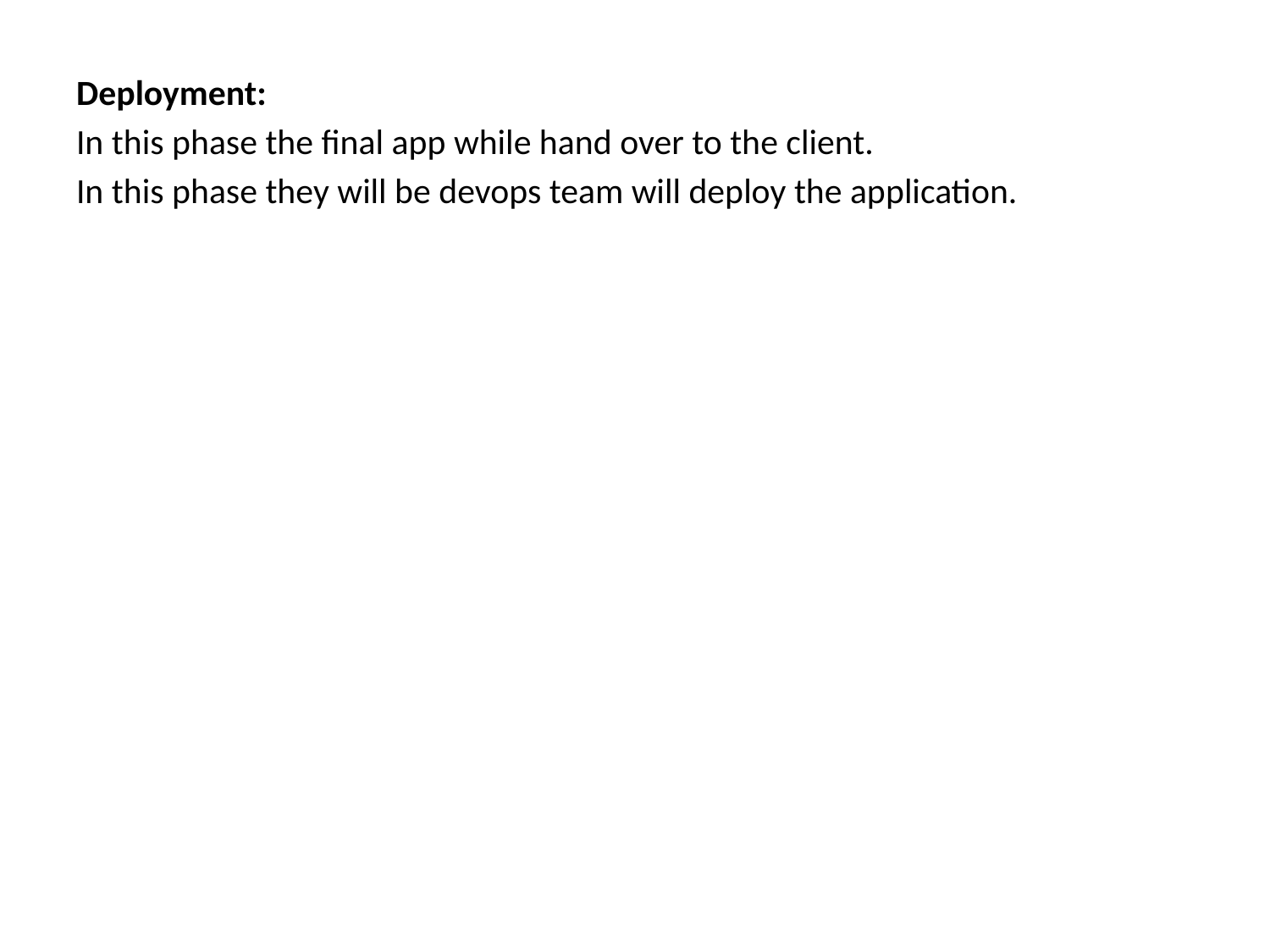

Deployment:
In this phase the final app while hand over to the client.
In this phase they will be devops team will deploy the application.